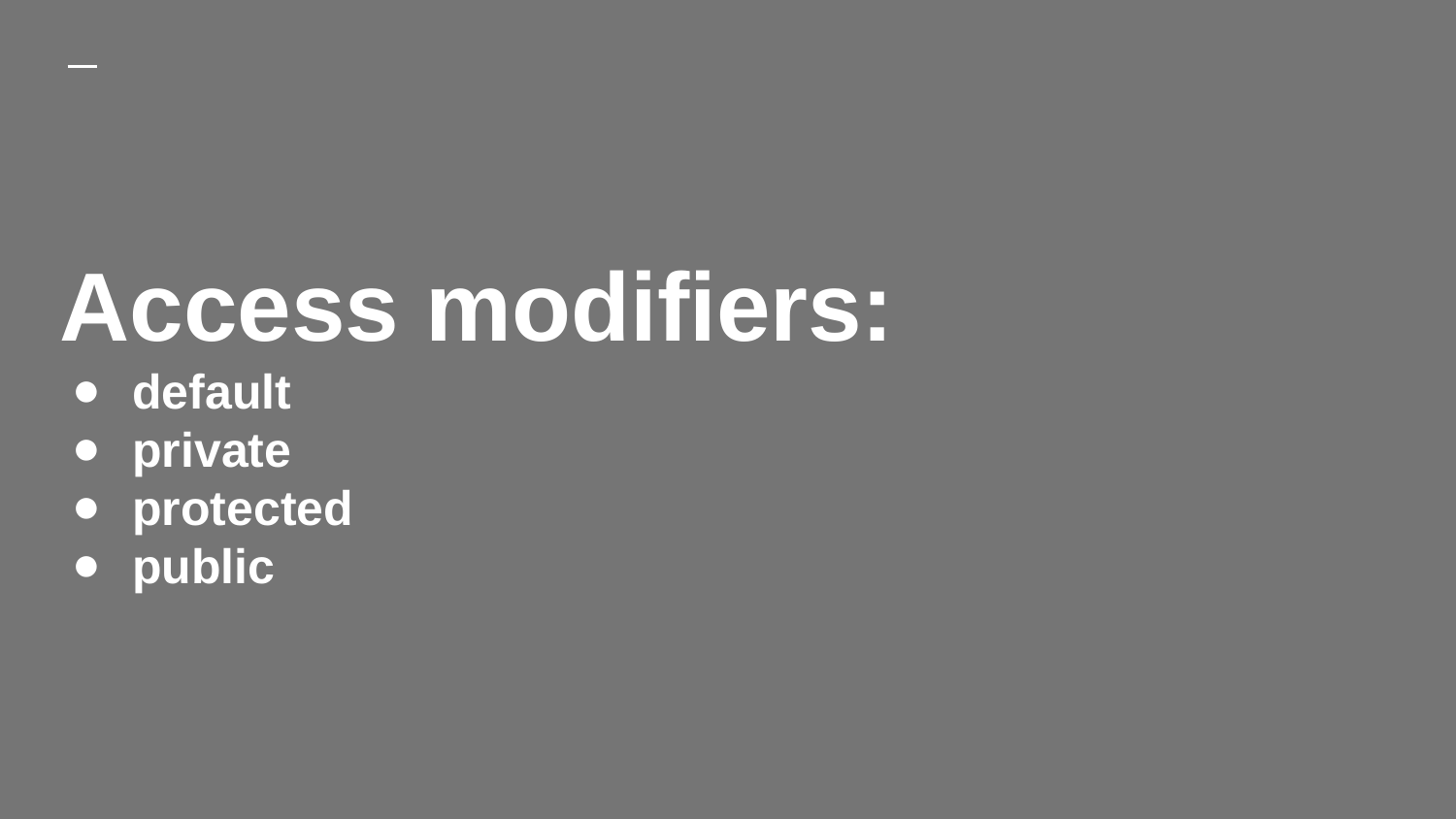

# Access modifiers:
default
private
protected
public